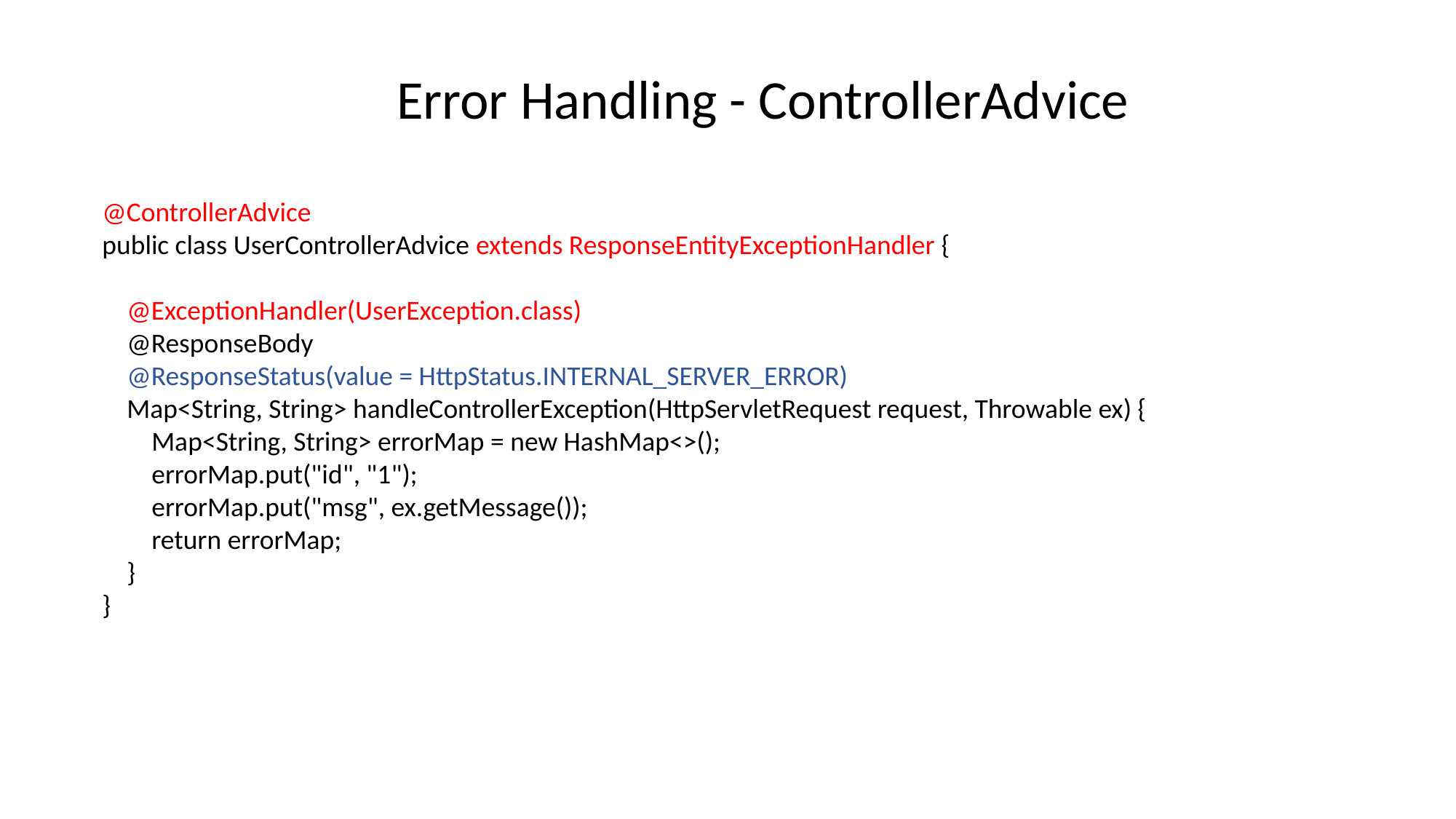

Error Handling - ControllerAdvice
@ControllerAdvice
public class UserControllerAdvice extends ResponseEntityExceptionHandler {

    @ExceptionHandler(UserException.class)
    @ResponseBody
    @ResponseStatus(value = HttpStatus.INTERNAL_SERVER_ERROR)
    Map<String, String> handleControllerException(HttpServletRequest request, Throwable ex) {
        Map<String, String> errorMap = new HashMap<>();
        errorMap.put("id", "1");
        errorMap.put("msg", ex.getMessage());
        return errorMap;
    }
}